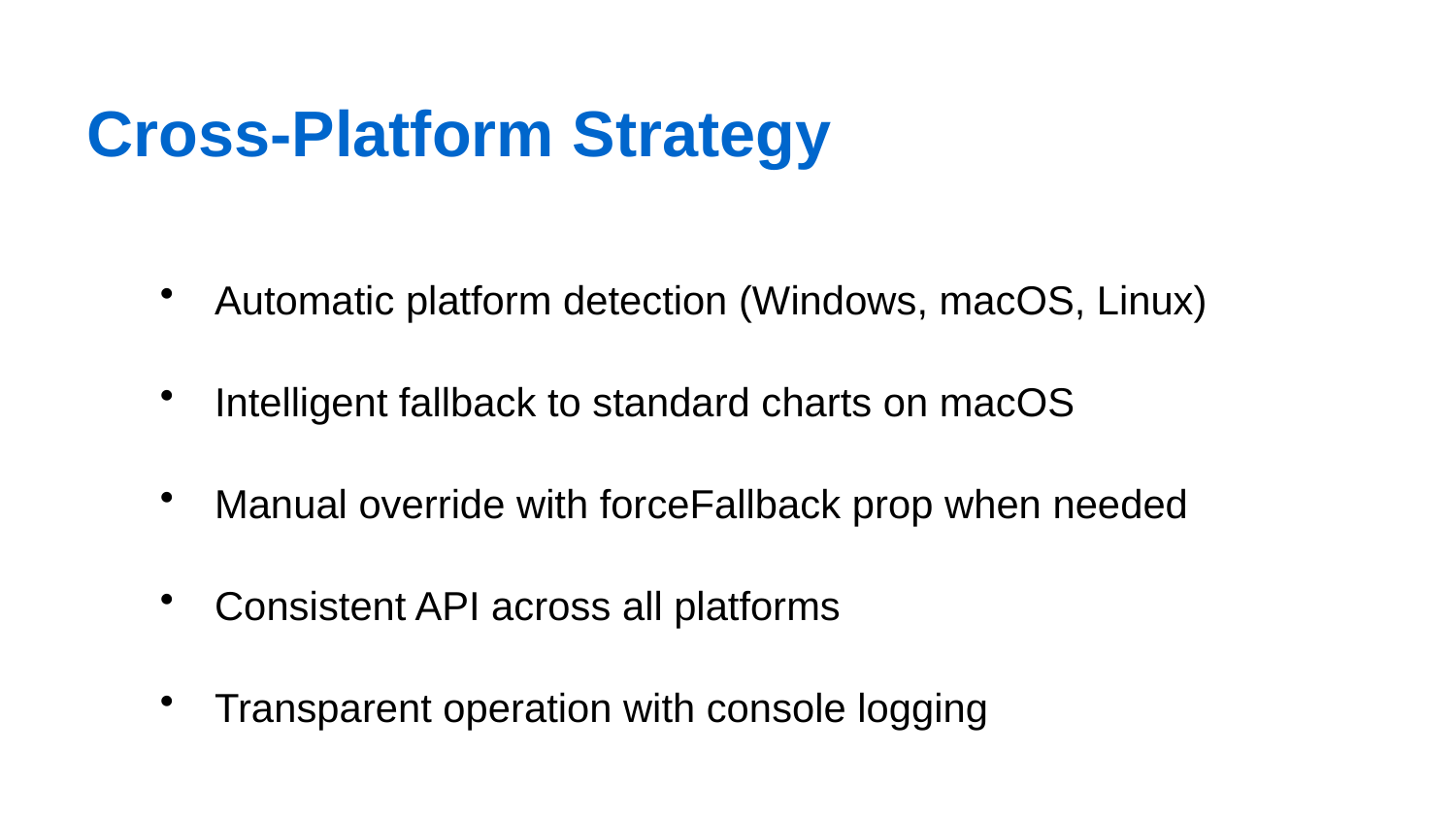

Cross-Platform Strategy
Automatic platform detection (Windows, macOS, Linux)
Intelligent fallback to standard charts on macOS
Manual override with forceFallback prop when needed
Consistent API across all platforms
Transparent operation with console logging